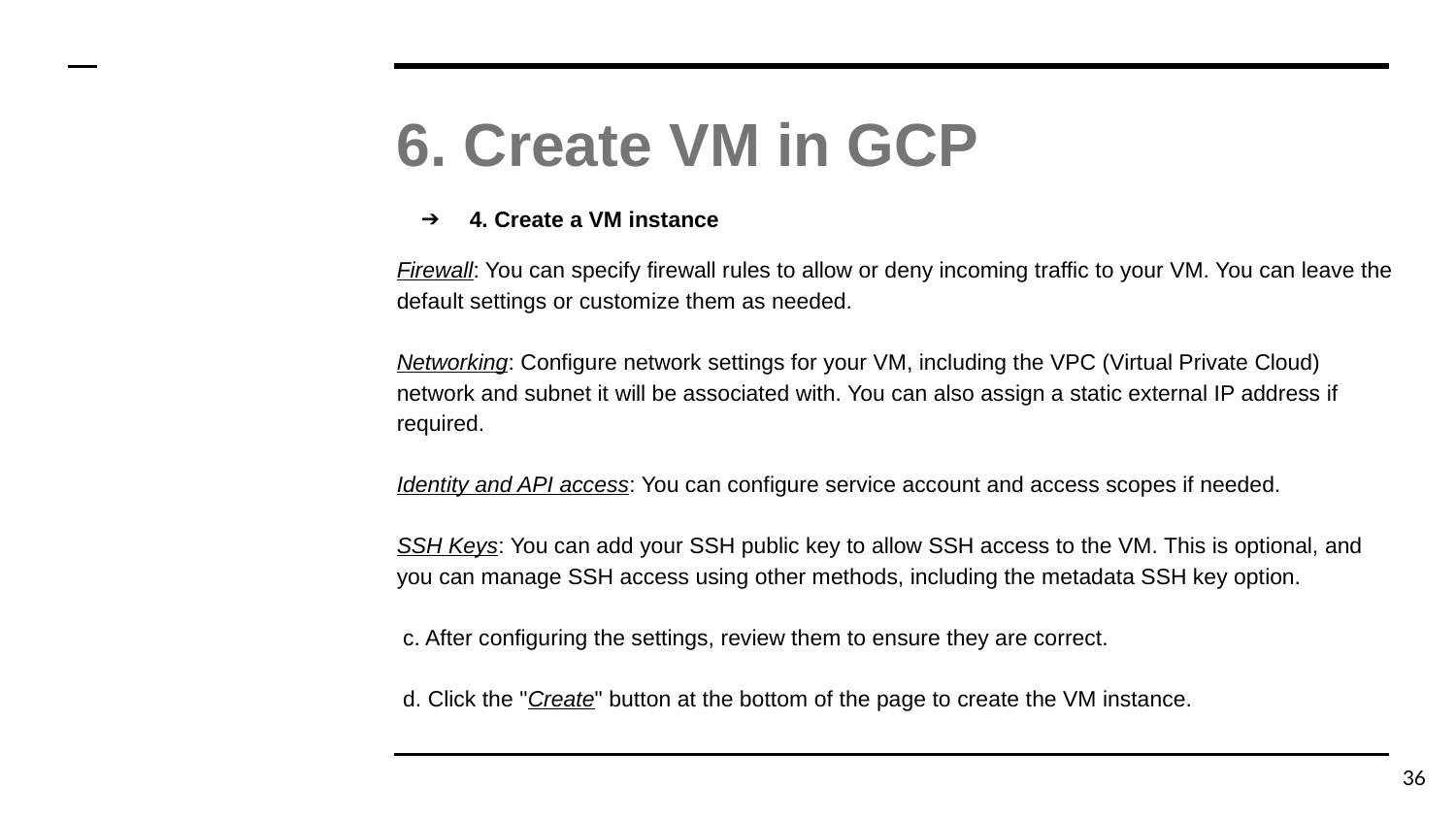

# 6. Create VM in GCP
4. Create a VM instance
Firewall: You can specify firewall rules to allow or deny incoming traffic to your VM. You can leave the default settings or customize them as needed.
Networking: Configure network settings for your VM, including the VPC (Virtual Private Cloud) network and subnet it will be associated with. You can also assign a static external IP address if required.
Identity and API access: You can configure service account and access scopes if needed.
SSH Keys: You can add your SSH public key to allow SSH access to the VM. This is optional, and you can manage SSH access using other methods, including the metadata SSH key option.
 c. After configuring the settings, review them to ensure they are correct.
 d. Click the "Create" button at the bottom of the page to create the VM instance.
36